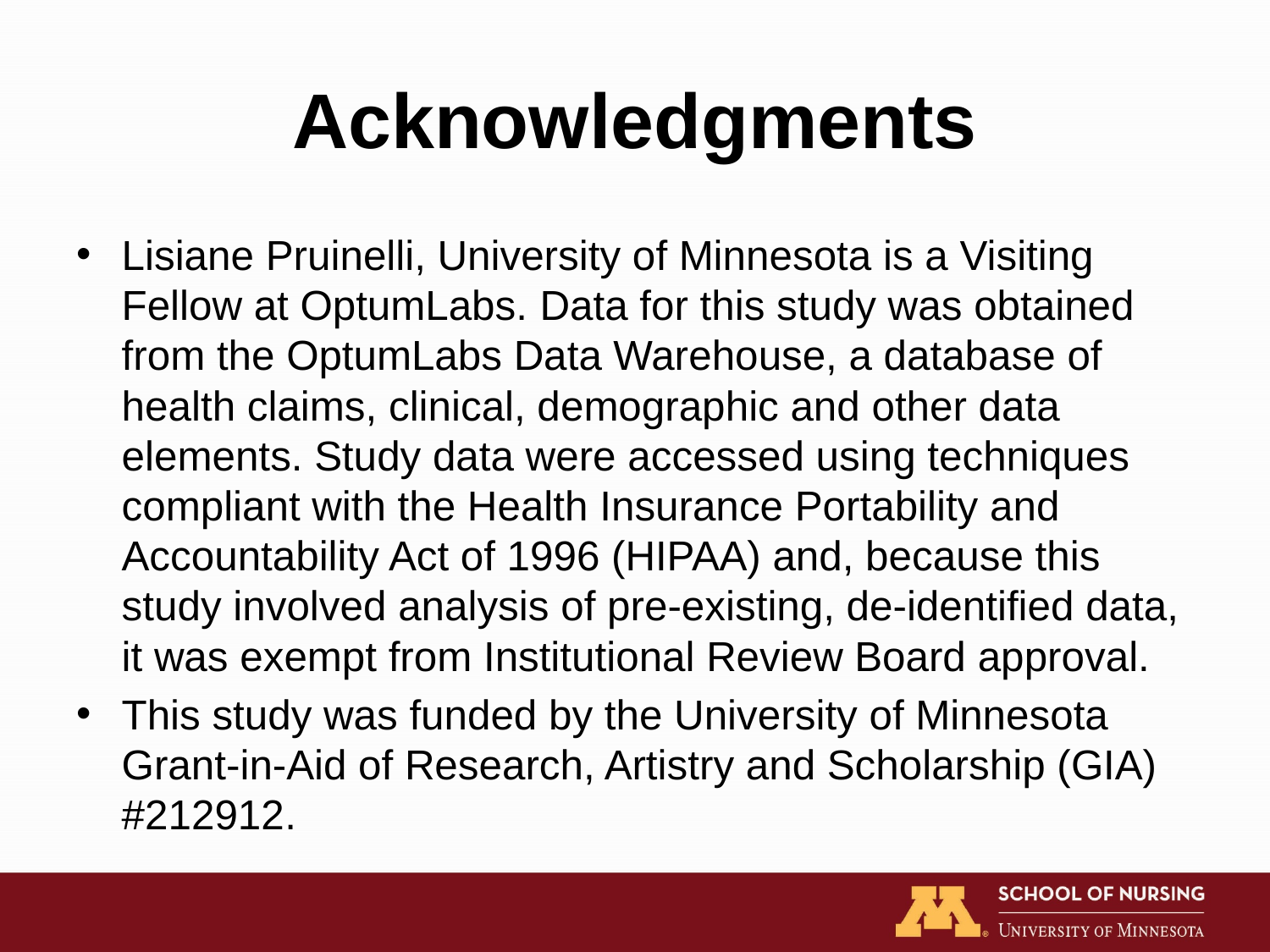

# Acknowledgments
Lisiane Pruinelli, University of Minnesota is a Visiting Fellow at OptumLabs. Data for this study was obtained from the OptumLabs Data Warehouse, a database of health claims, clinical, demographic and other data elements. Study data were accessed using techniques compliant with the Health Insurance Portability and Accountability Act of 1996 (HIPAA) and, because this study involved analysis of pre-existing, de-identified data, it was exempt from Institutional Review Board approval.
This study was funded by the University of Minnesota Grant-in-Aid of Research, Artistry and Scholarship (GIA) #212912.